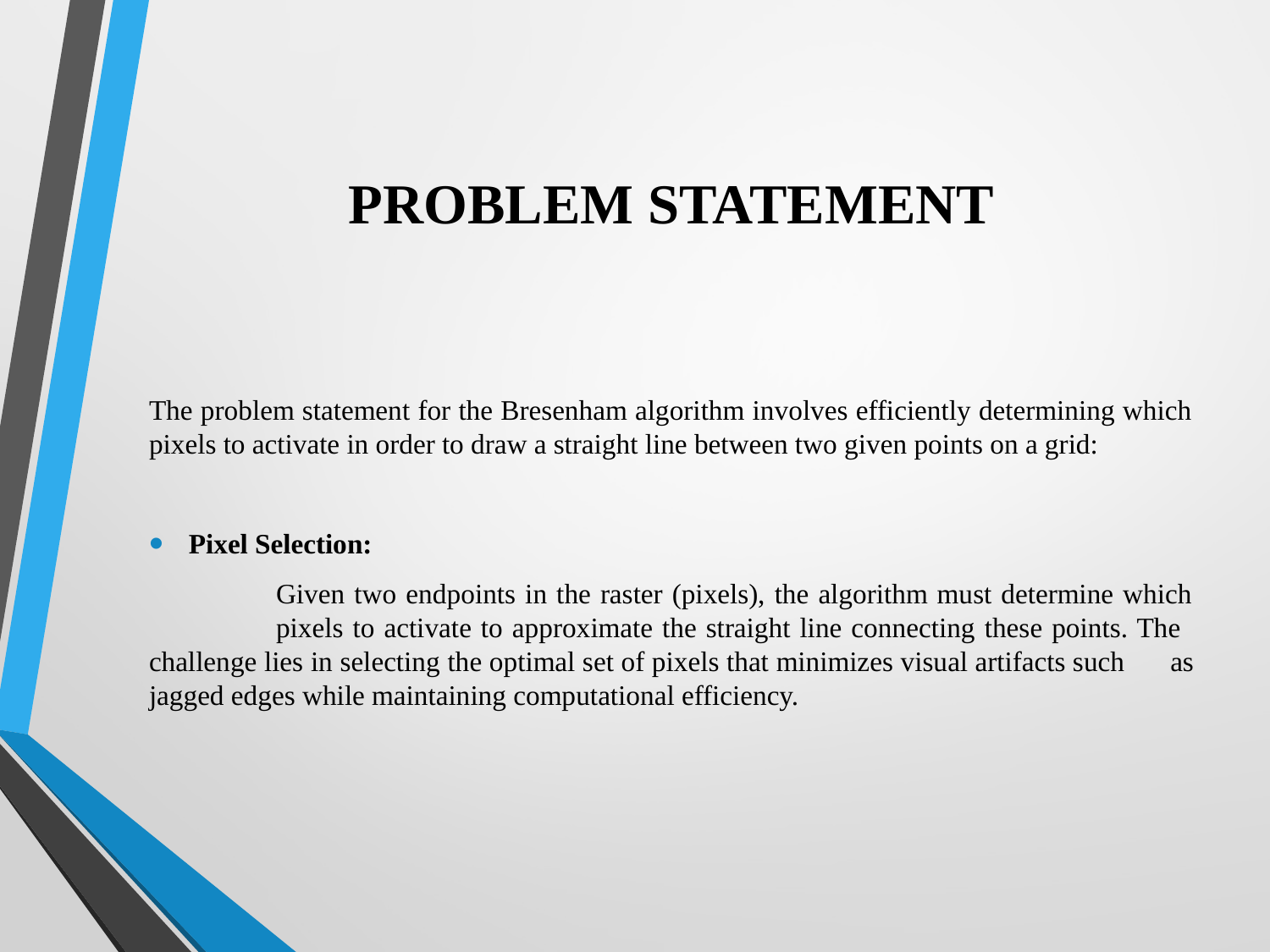

# PROBLEM STATEMENT
The problem statement for the Bresenham algorithm involves efficiently determining which pixels to activate in order to draw a straight line between two given points on a grid:

Pixel Selection:
	Given two endpoints in the raster (pixels), the algorithm must determine which 	pixels to activate to approximate the straight line connecting these points. The 	challenge lies in selecting the optimal set of pixels that minimizes visual artifacts such 	as jagged edges while maintaining computational efficiency.